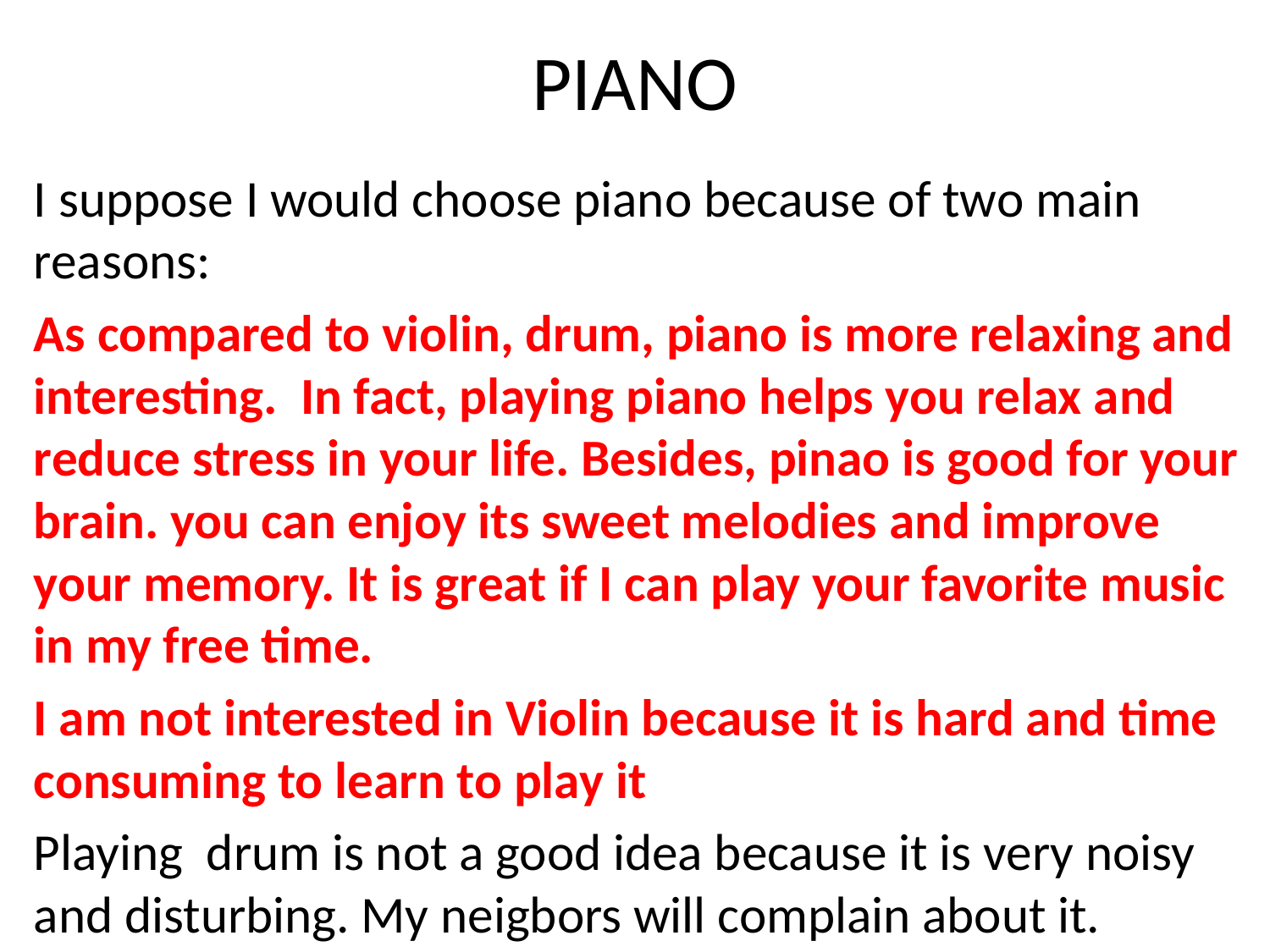

# PIANO
I suppose I would choose piano because of two main reasons:
As compared to violin, drum, piano is more relaxing and interesting.  In fact, playing piano helps you relax and reduce stress in your life. Besides, pinao is good for your brain. you can enjoy its sweet melodies and improve your memory. It is great if I can play your favorite music in my free time.
I am not interested in Violin because it is hard and time consuming to learn to play it
Playing  drum is not a good idea because it is very noisy and disturbing. My neigbors will complain about it.